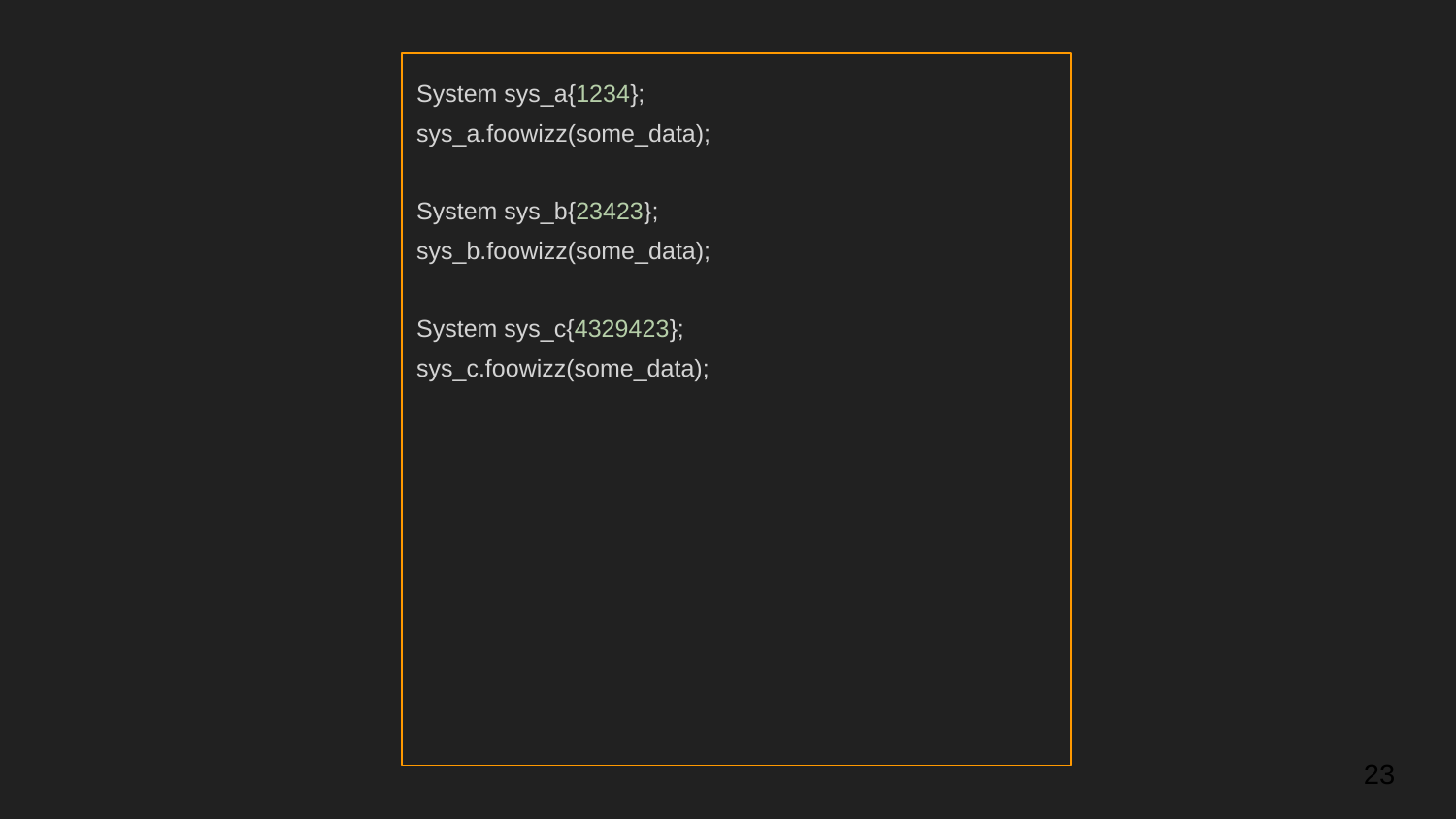

System sys_a{1234};
sys_a.foowizz(some_data);

System sys_b{23423};
sys_b.foowizz(some_data);

System sys_c{4329423};
sys_c.foowizz(some_data);

23